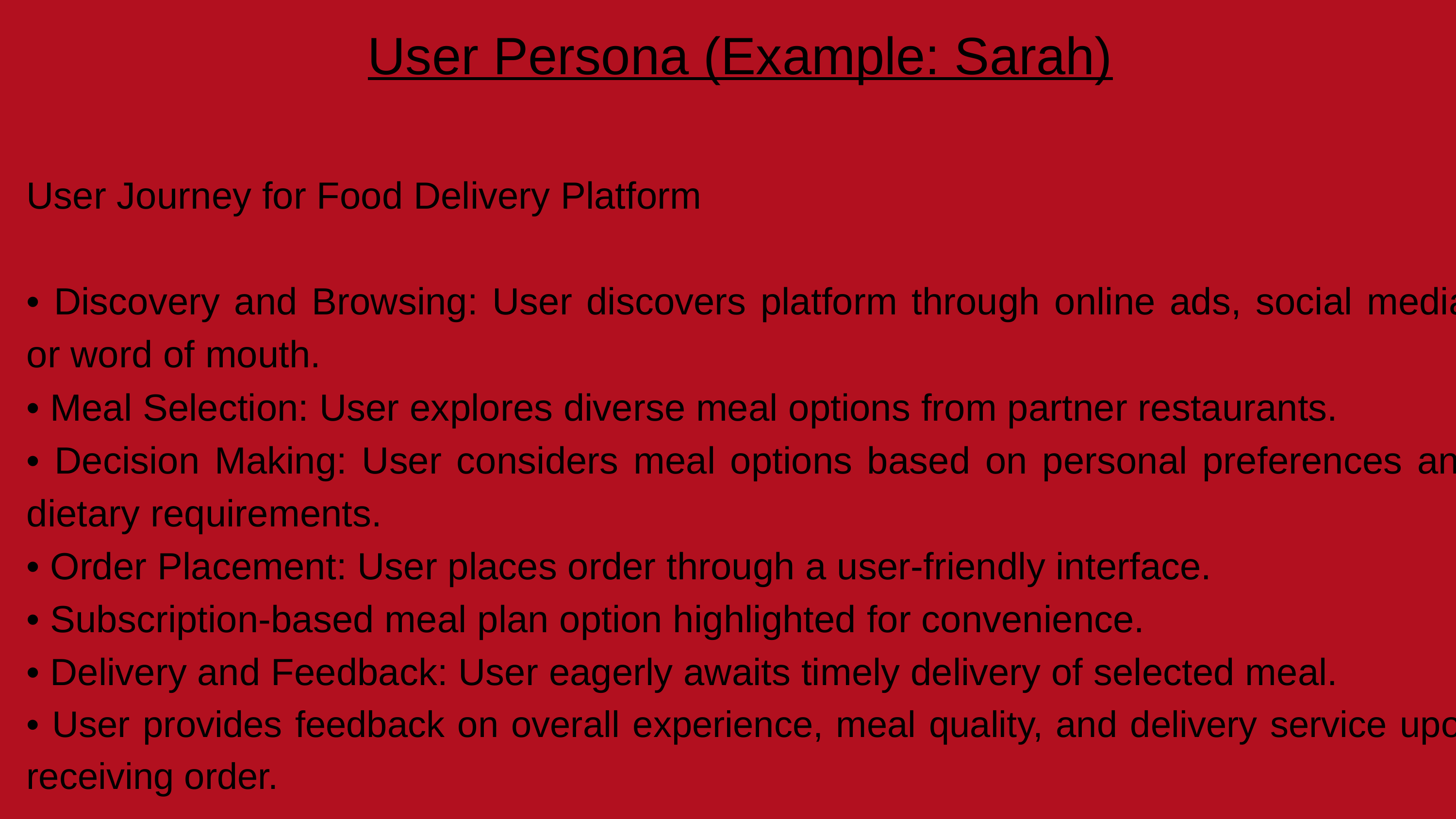

User Persona (Example: Sarah)
User Journey for Food Delivery Platform

• Discovery and Browsing: User discovers platform through online ads, social media, or word of mouth.
• Meal Selection: User explores diverse meal options from partner restaurants.
• Decision Making: User considers meal options based on personal preferences and dietary requirements.
• Order Placement: User places order through a user-friendly interface.
• Subscription-based meal plan option highlighted for convenience.
• Delivery and Feedback: User eagerly awaits timely delivery of selected meal.
• User provides feedback on overall experience, meal quality, and delivery service upon receiving order.